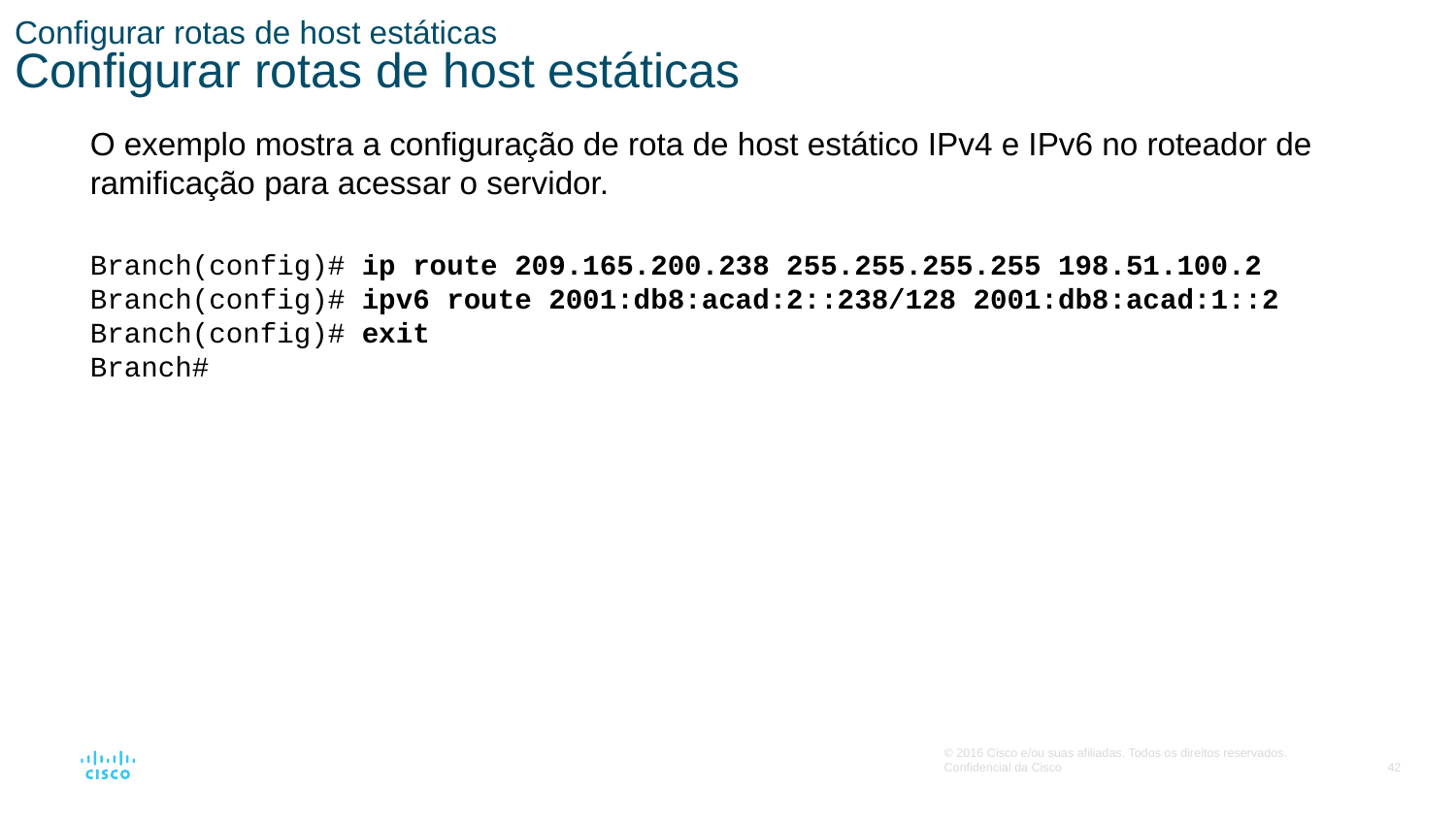

# Configurar rotas de host estáticas Configurar rotas de host estáticas
O exemplo mostra a configuração de rota de host estático IPv4 e IPv6 no roteador de ramificação para acessar o servidor.

Branch(config)# ip route 209.165.200.238 255.255.255.255 198.51.100.2
Branch(config)# ipv6 route 2001:db8:acad:2::238/128 2001:db8:acad:1::2
Branch(config)# exit
Branch#